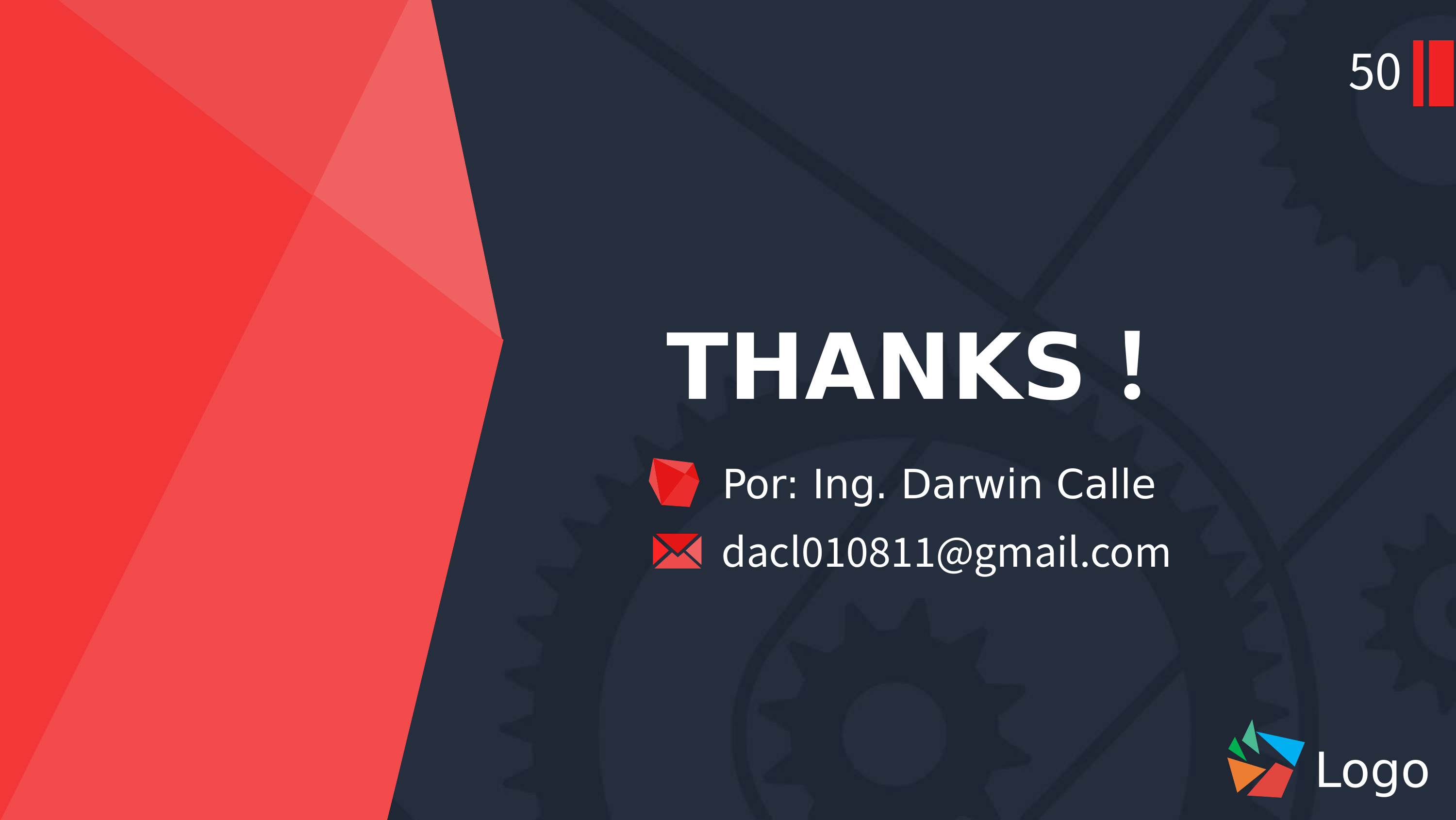

50

      THANKS！

Por: Ing. Darwin Calle
dacl010811@gmail.com

Logo